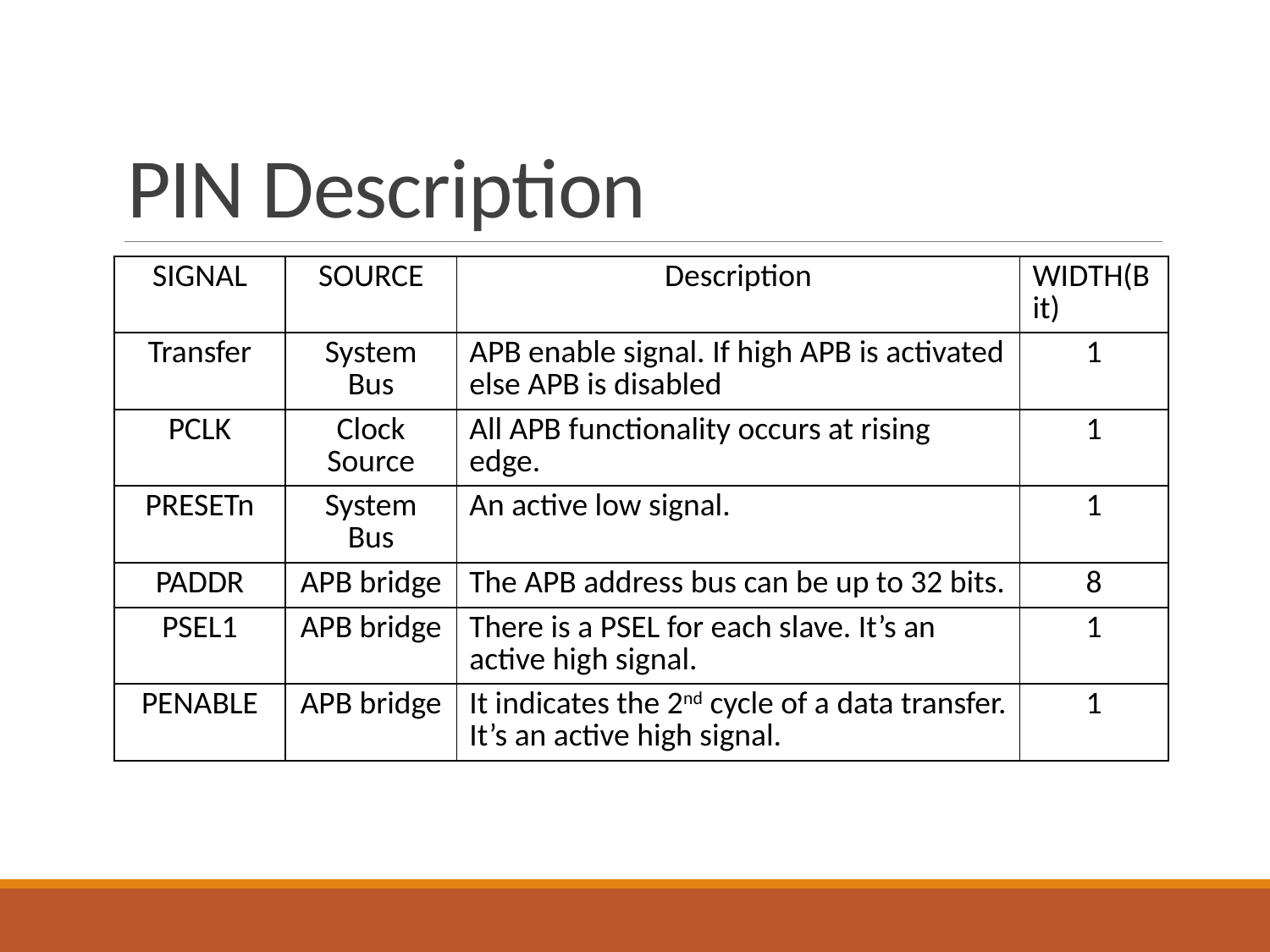

# PIN Description

| SIGNAL | SOURCE | Description | WIDTH(Bit) |
| --- | --- | --- | --- |
| Transfer | System Bus | APB enable signal. If high APB is activated else APB is disabled | 1 |
| PCLK | Clock Source | All APB functionality occurs at rising edge. | 1 |
| PRESETn | System Bus | An active low signal. | 1 |
| PADDR | APB bridge | The APB address bus can be up to 32 bits. | 8 |
| PSEL1 | APB bridge | There is a PSEL for each slave. It’s an active high signal. | 1 |
| PENABLE | APB bridge | It indicates the 2nd cycle of a data transfer. It’s an active high signal. | 1 |